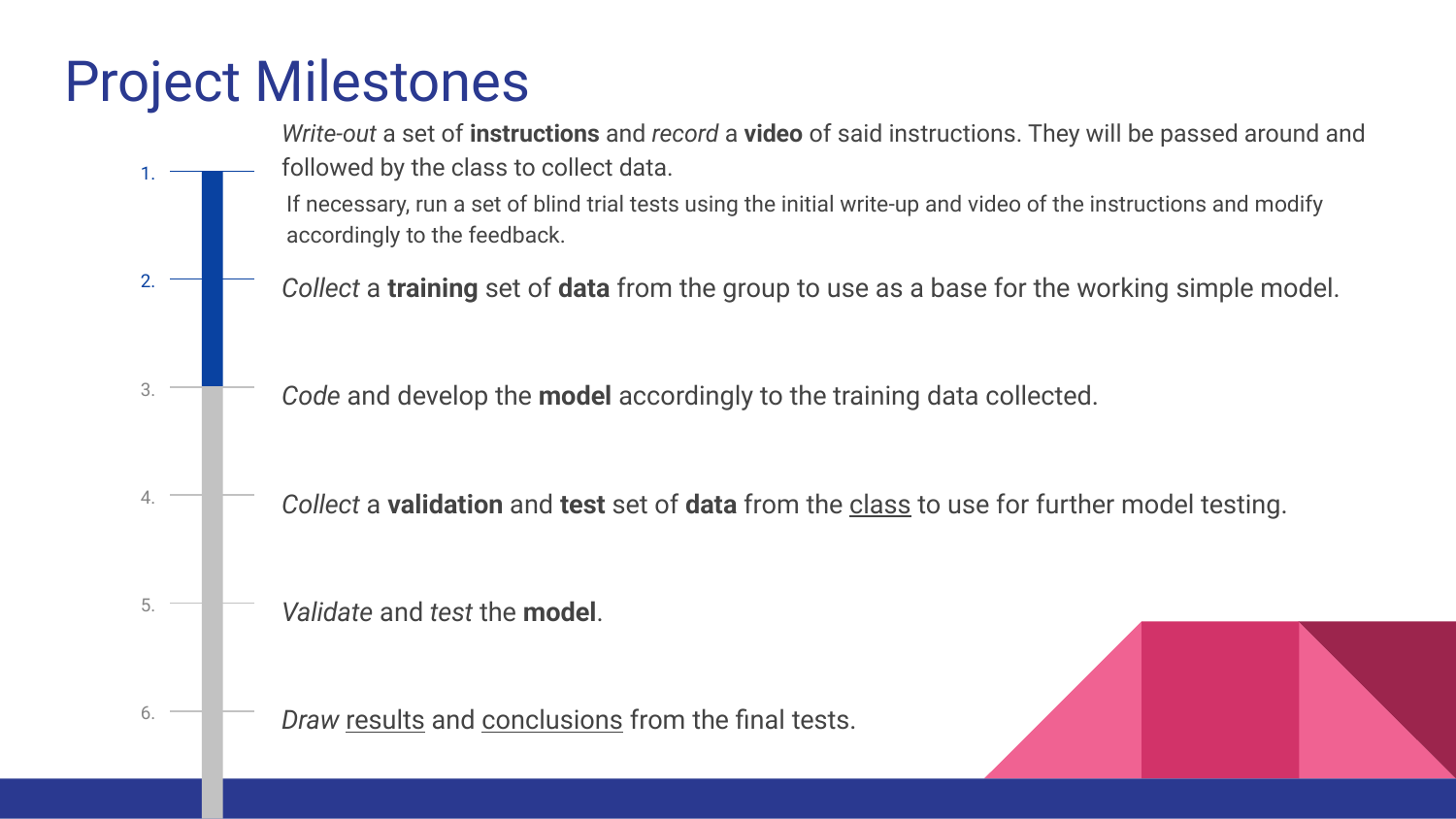

# Project Milestones
Write-out a set of instructions and record a video of said instructions. They will be passed around and followed by the class to collect data.
1.
If necessary, run a set of blind trial tests using the initial write-up and video of the instructions and modify accordingly to the feedback.

Collect a training set of data from the group to use as a base for the working simple model.
2.

Code and develop the model accordingly to the training data collected.
3.

Collect a validation and test set of data from the class to use for further model testing.
4.

Validate and test the model.
5.

Draw results and conclusions from the final tests.
6.